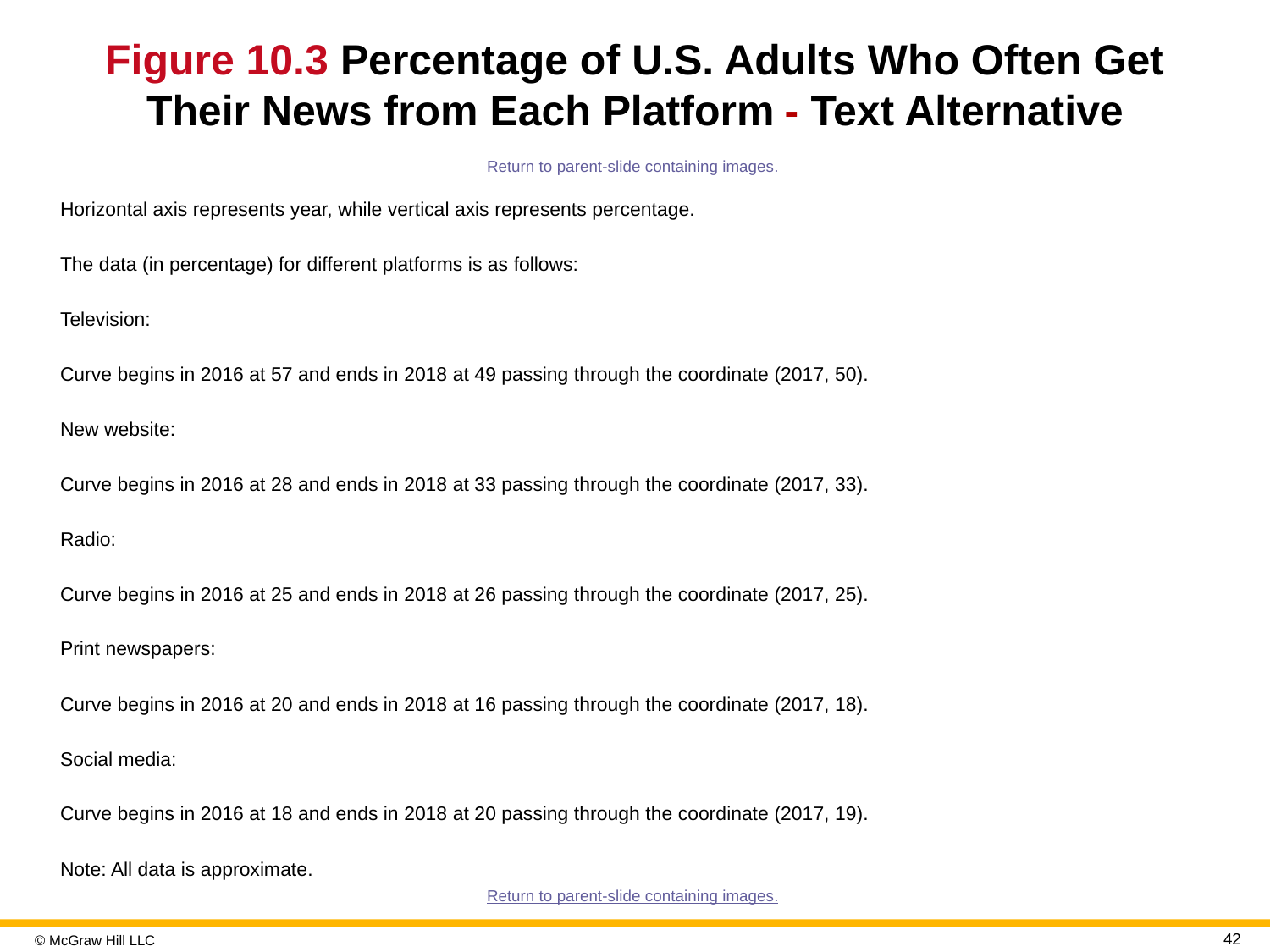

# Figure 10.3 Percentage of U.S. Adults Who Often Get Their News from Each Platform - Text Alternative
Return to parent-slide containing images.
Horizontal axis represents year, while vertical axis represents percentage.
The data (in percentage) for different platforms is as follows:
Television:
Curve begins in 2016 at 57 and ends in 2018 at 49 passing through the coordinate (2017, 50).
New website:
Curve begins in 2016 at 28 and ends in 2018 at 33 passing through the coordinate (2017, 33).
Radio:
Curve begins in 2016 at 25 and ends in 2018 at 26 passing through the coordinate (2017, 25).
Print newspapers:
Curve begins in 2016 at 20 and ends in 2018 at 16 passing through the coordinate (2017, 18).
Social media:
Curve begins in 2016 at 18 and ends in 2018 at 20 passing through the coordinate (2017, 19).
Note: All data is approximate.
Return to parent-slide containing images.
42